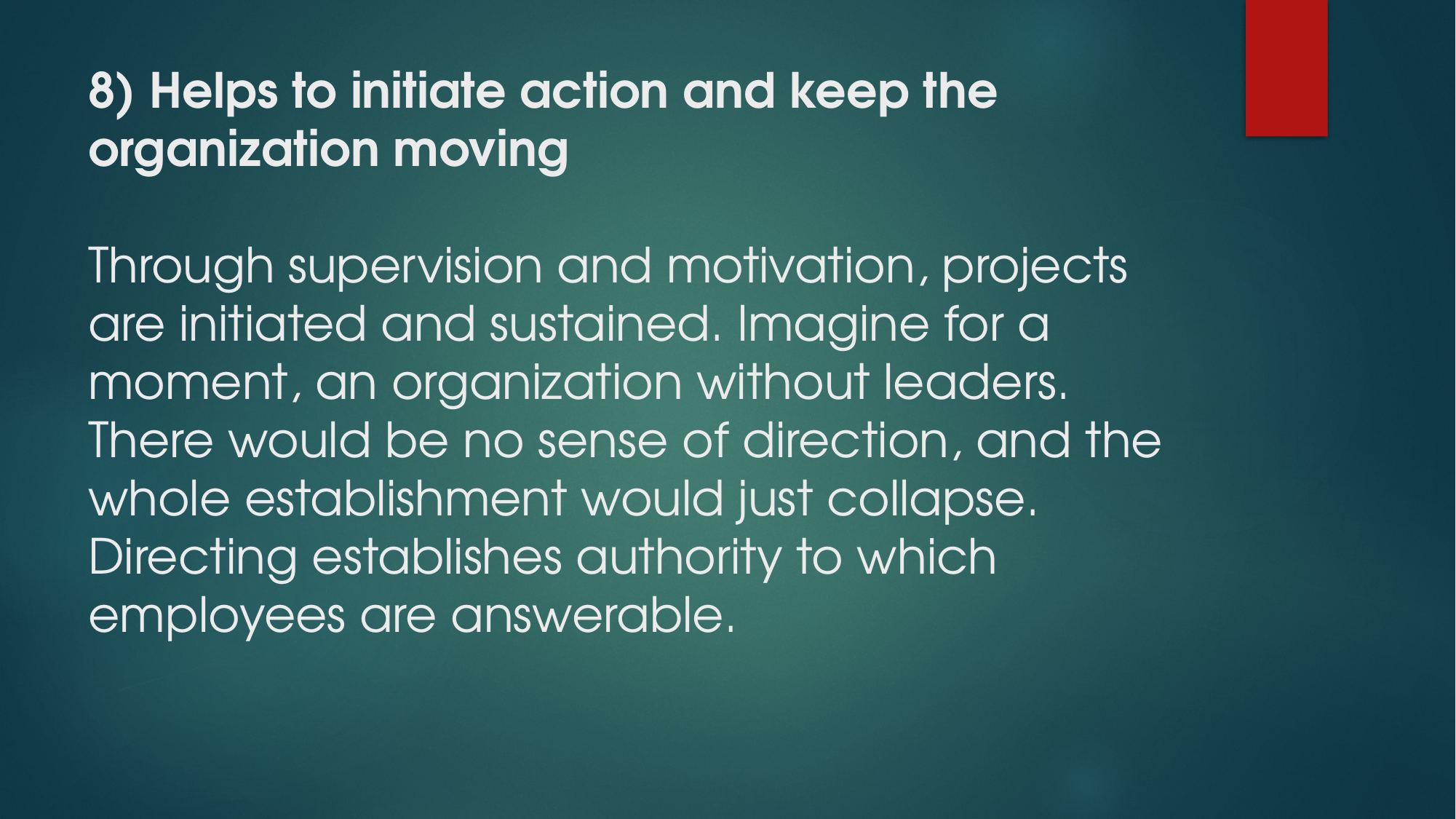

# 8) Helps to initiate action and keep the organization moving Through supervision and motivation, projects are initiated and sustained. Imagine for a moment, an organization without leaders. There would be no sense of direction, and the whole establishment would just collapse. Directing establishes authority to which employees are answerable.